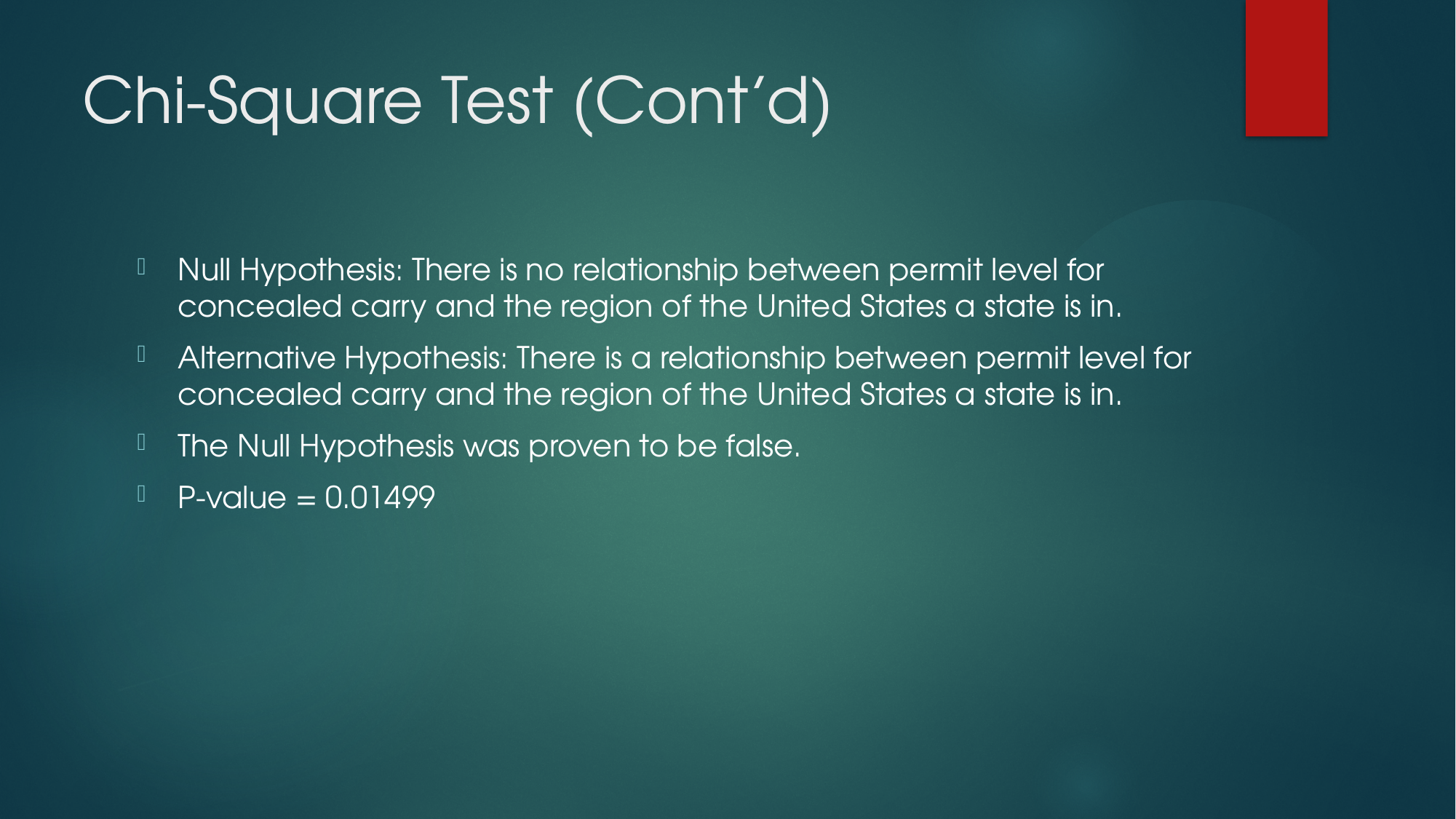

# Chi-Square Test (Cont’d)
Null Hypothesis: There is no relationship between permit level for concealed carry and the region of the United States a state is in.
Alternative Hypothesis: There is a relationship between permit level for concealed carry and the region of the United States a state is in.
The Null Hypothesis was proven to be false.
P-value = 0.01499